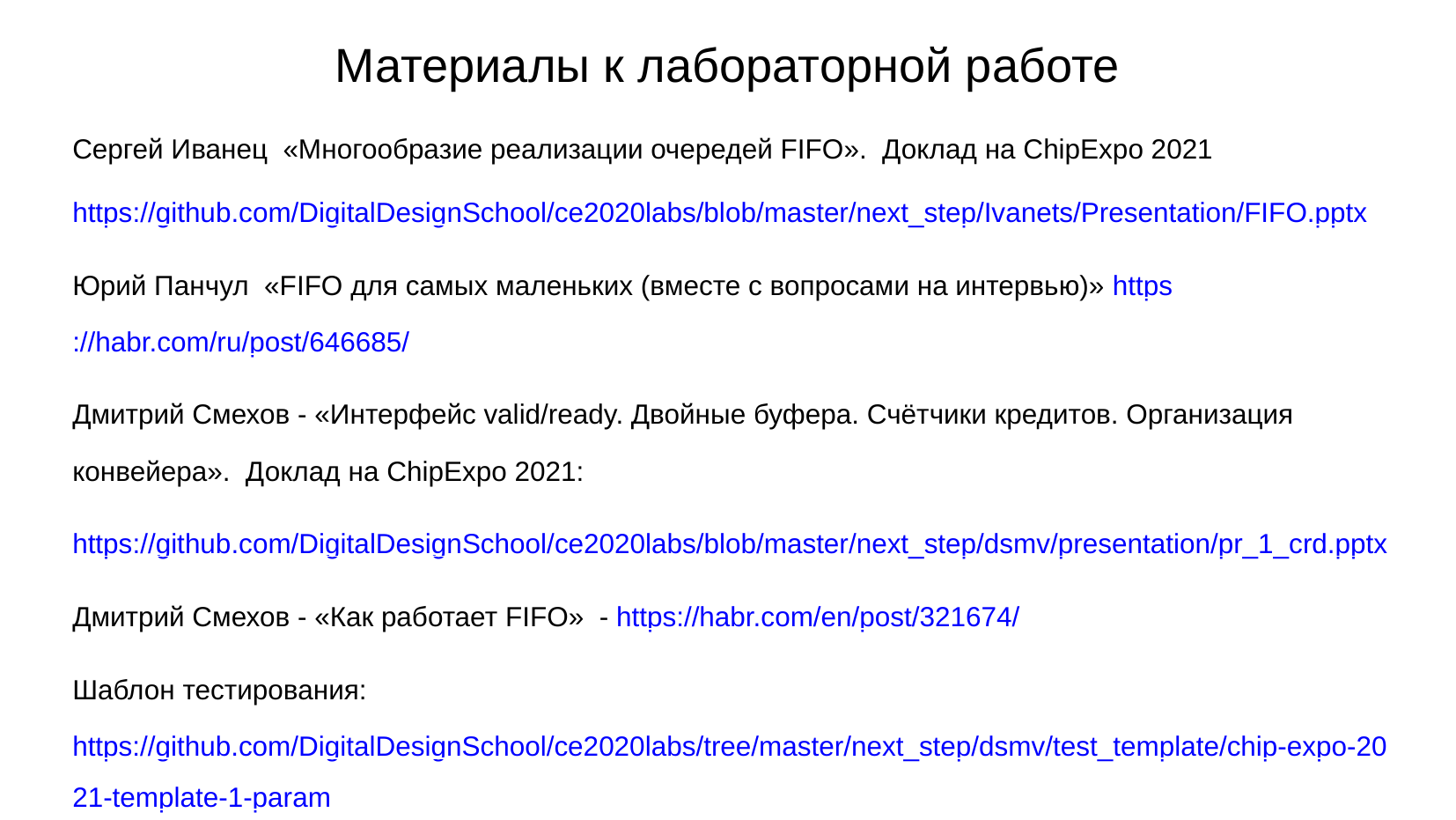

Материалы к лабораторной работе
Сергей Иванец  «Многообразие реализации очередей FIFO».  Доклад на ChipExpo 2021
https://github.com/DigitalDesignSchool/ce2020labs/blob/master/next_step/Ivanets/Presentation/FIFO.pptx
Юрий Панчул  «FIFO для самых маленьких (вместе с вопросами на интервью)» https://habr.com/ru/post/646685/
Дмитрий Смехов - «Интерфейс valid/ready. Двойные буфера. Счётчики кредитов. Организация конвейера».  Доклад на ChipExpo 2021:
https://github.com/DigitalDesignSchool/ce2020labs/blob/master/next_step/dsmv/presentation/pr_1_crd.pptx
Дмитрий Смехов - «Как работает FIFO»  - https://habr.com/en/post/321674/
Шаблон тестирования: https://github.com/DigitalDesignSchool/ce2020labs/tree/master/next_step/dsmv/test_template/chip-expo-2021-template-1-param